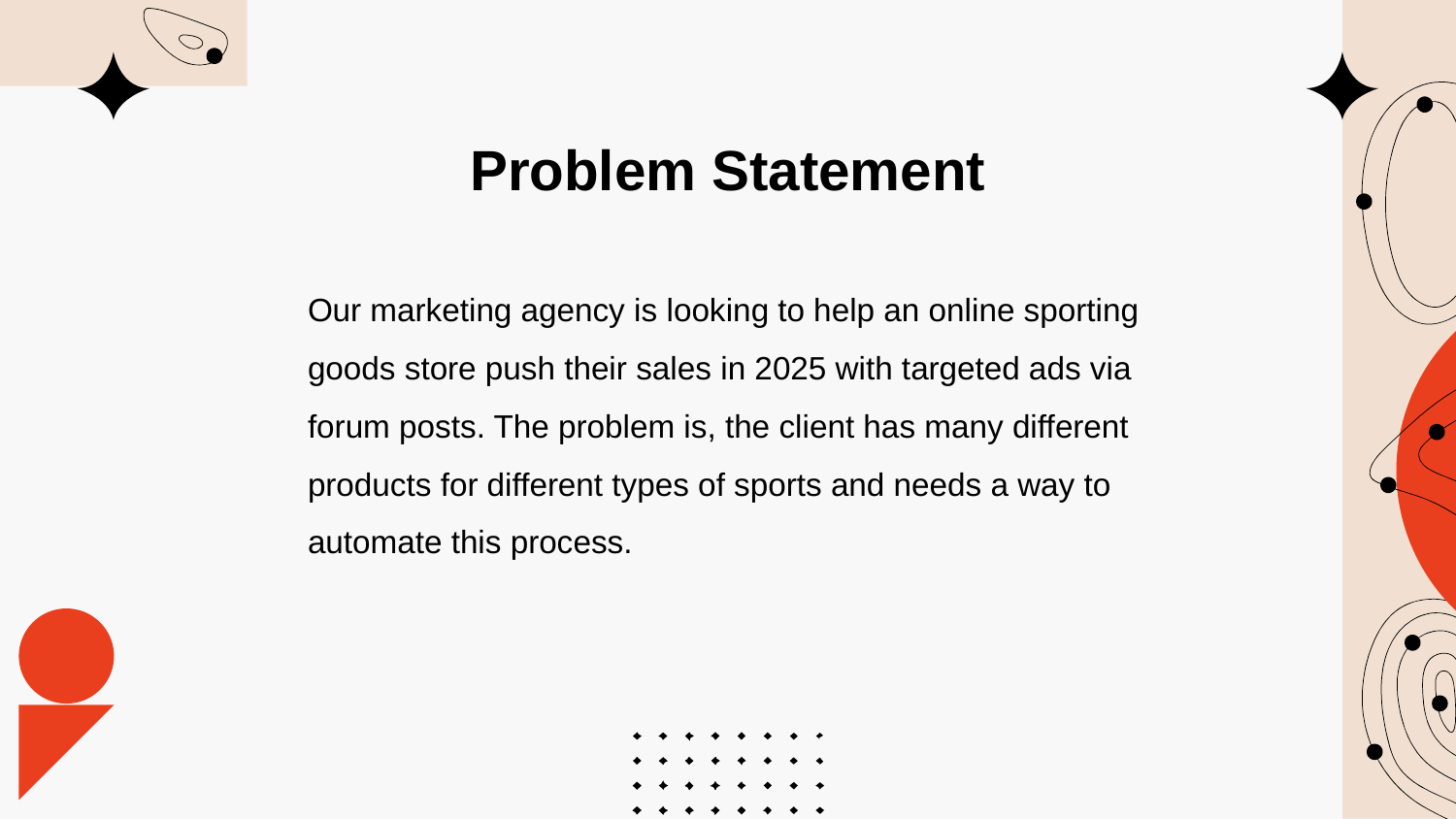

# Problem Statement
Our marketing agency is looking to help an online sporting goods store push their sales in 2025 with targeted ads via forum posts. The problem is, the client has many different products for different types of sports and needs a way to automate this process.